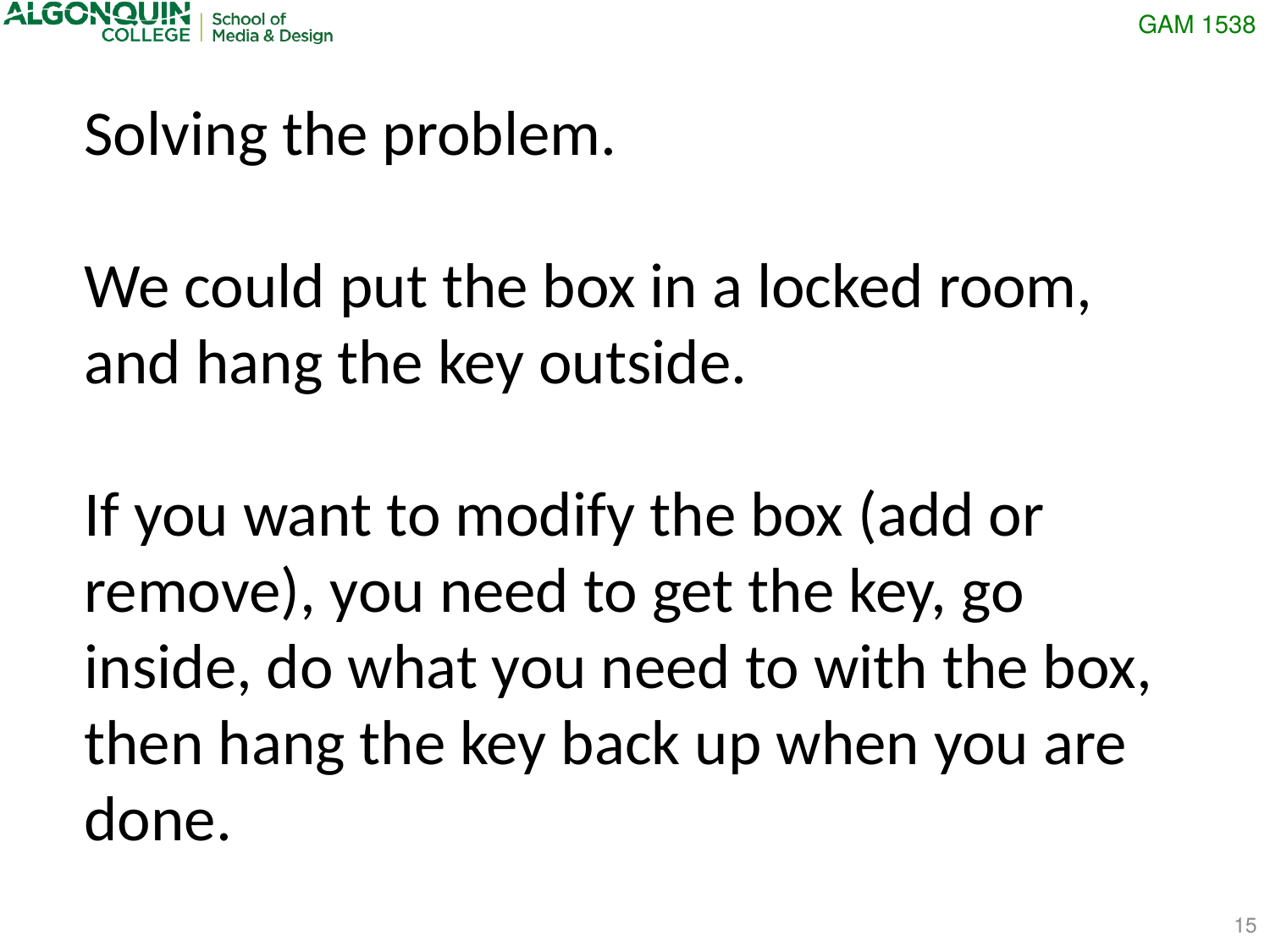

Solving the problem.

We could put the box in a locked room, and hang the key outside.

If you want to modify the box (add or remove), you need to get the key, go inside, do what you need to with the box, then hang the key back up when you are done.
15